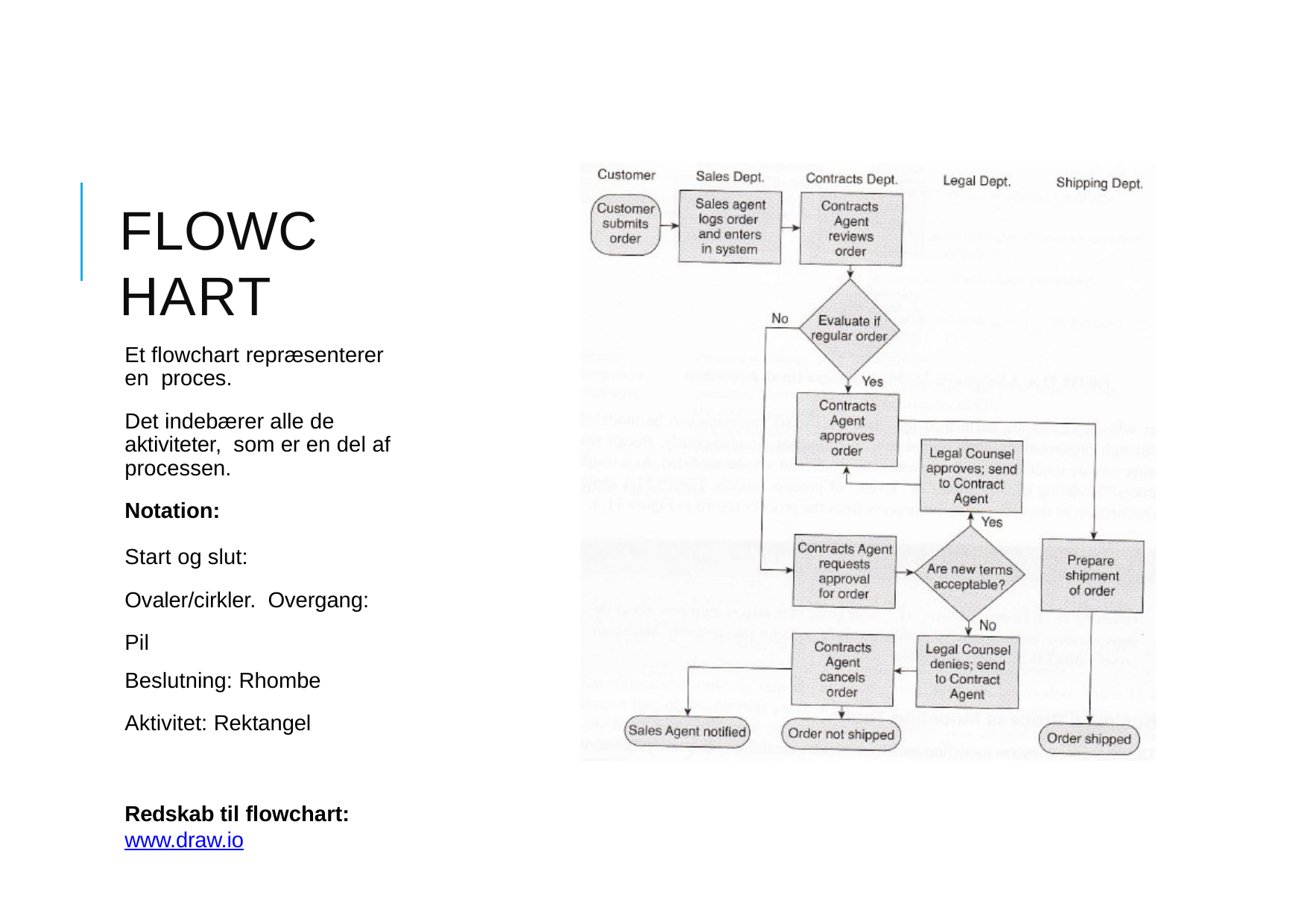

# FLOWCHART
Et flowchart repræsenterer en  proces.
Det indebærer alle de aktiviteter,  som er en del af processen.
Notation:
Start og slut: Ovaler/cirkler.  Overgang: Pil
Beslutning: Rhombe
Aktivitet: Rektangel

Redskab til flowchart: www.draw.io